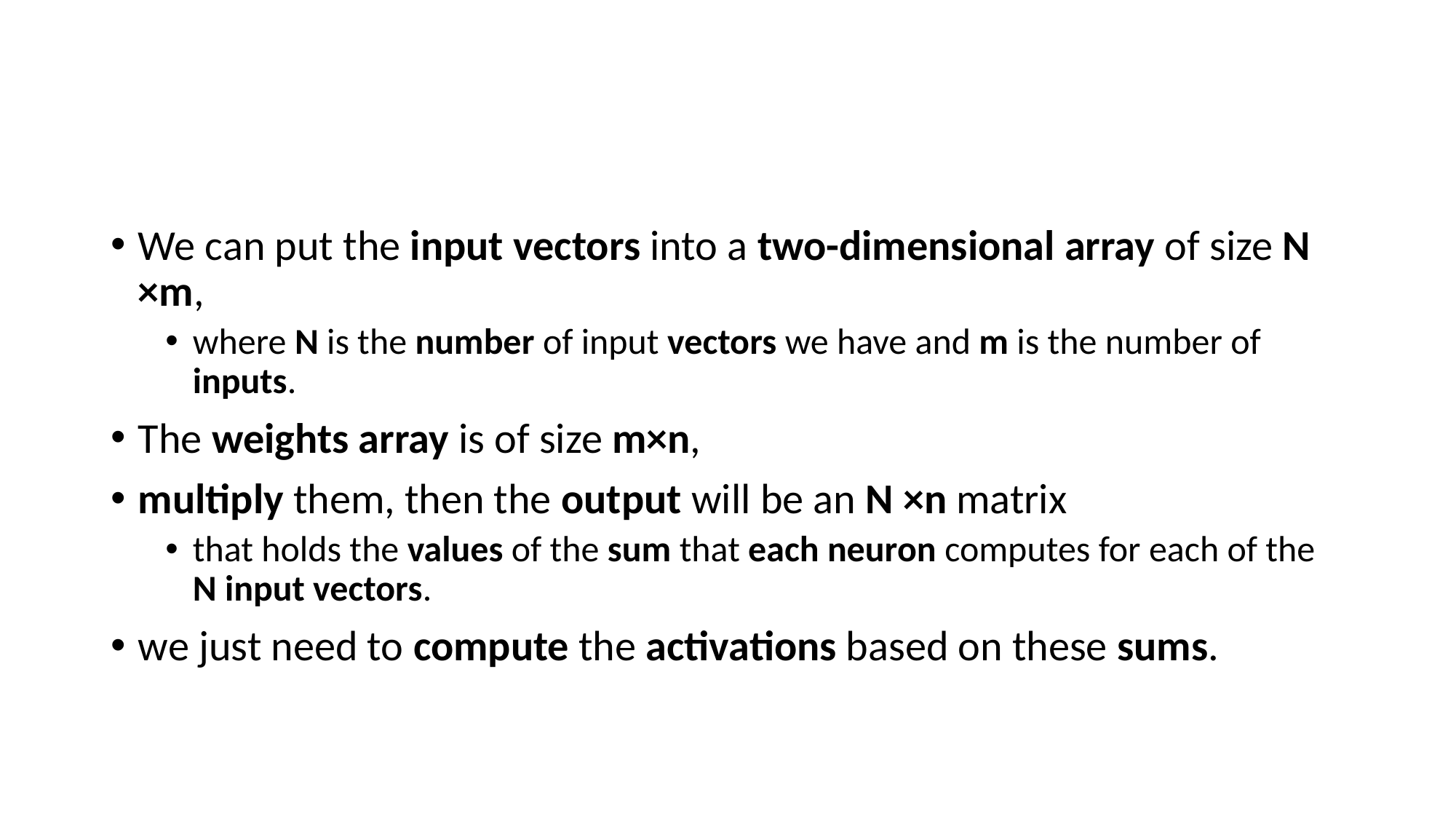

#
We can put the input vectors into a two-dimensional array of size N ×m,
where N is the number of input vectors we have and m is the number of inputs.
The weights array is of size m×n,
multiply them, then the output will be an N ×n matrix
that holds the values of the sum that each neuron computes for each of the N input vectors.
we just need to compute the activations based on these sums.